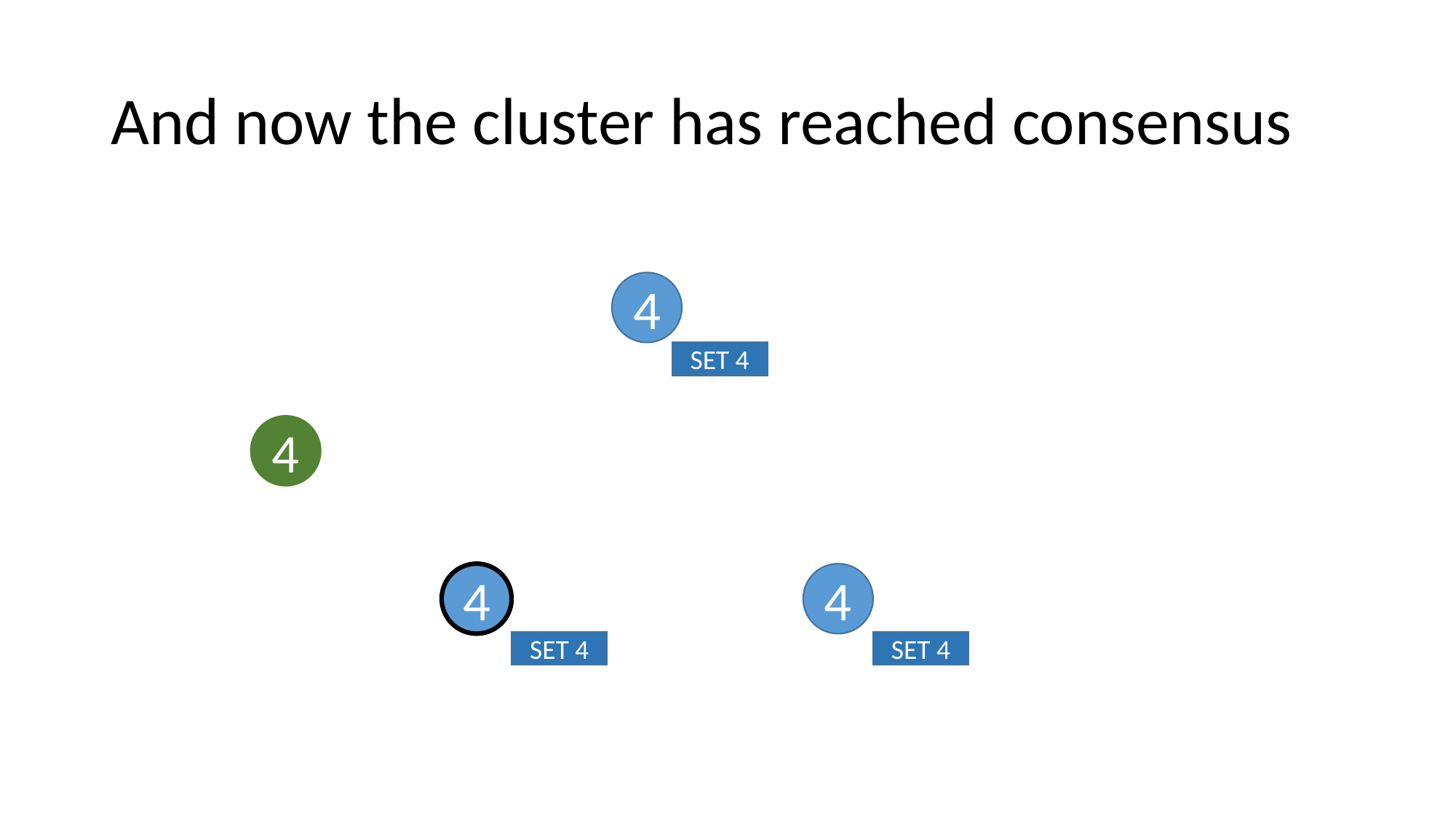

# And now the cluster has reached consensus
4
SET 4
4
4
4
SET 4
SET 4